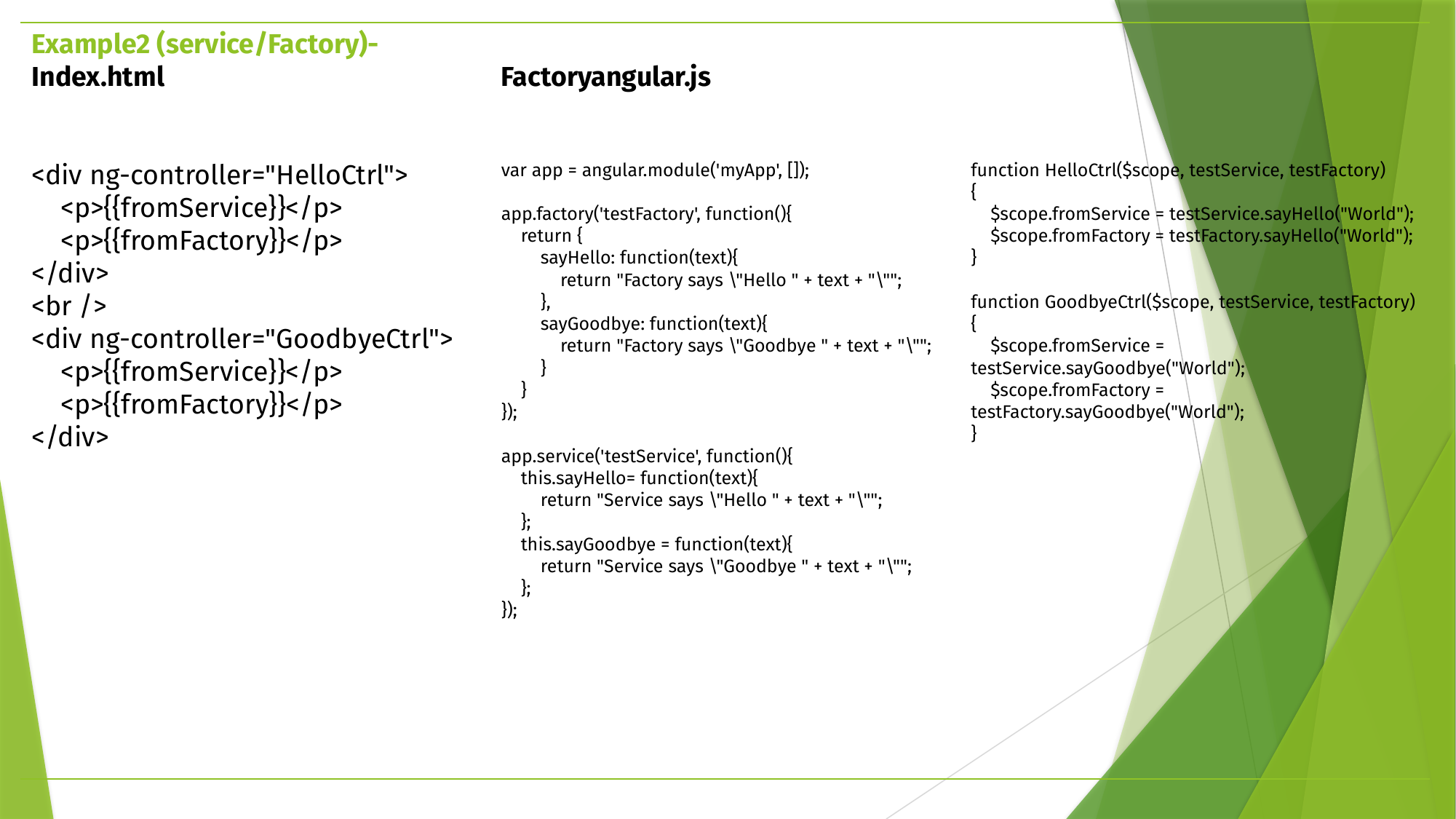

| Example2 (service/Factory)- Index.html <div ng-controller="HelloCtrl"> <p>{{fromService}}</p> <p>{{fromFactory}}</p> </div> <br /> <div ng-controller="GoodbyeCtrl"> <p>{{fromService}}</p> <p>{{fromFactory}}</p> </div> | Factoryangular.js var app = angular.module('myApp', []); app.factory('testFactory', function(){ return { sayHello: function(text){ return "Factory says \"Hello " + text + "\""; }, sayGoodbye: function(text){ return "Factory says \"Goodbye " + text + "\""; } } }); app.service('testService', function(){ this.sayHello= function(text){ return "Service says \"Hello " + text + "\""; }; this.sayGoodbye = function(text){ return "Service says \"Goodbye " + text + "\""; }; }); | function HelloCtrl($scope, testService, testFactory) { $scope.fromService = testService.sayHello("World"); $scope.fromFactory = testFactory.sayHello("World"); } function GoodbyeCtrl($scope, testService, testFactory) { $scope.fromService = testService.sayGoodbye("World"); $scope.fromFactory = testFactory.sayGoodbye("World"); } |
| --- | --- | --- |